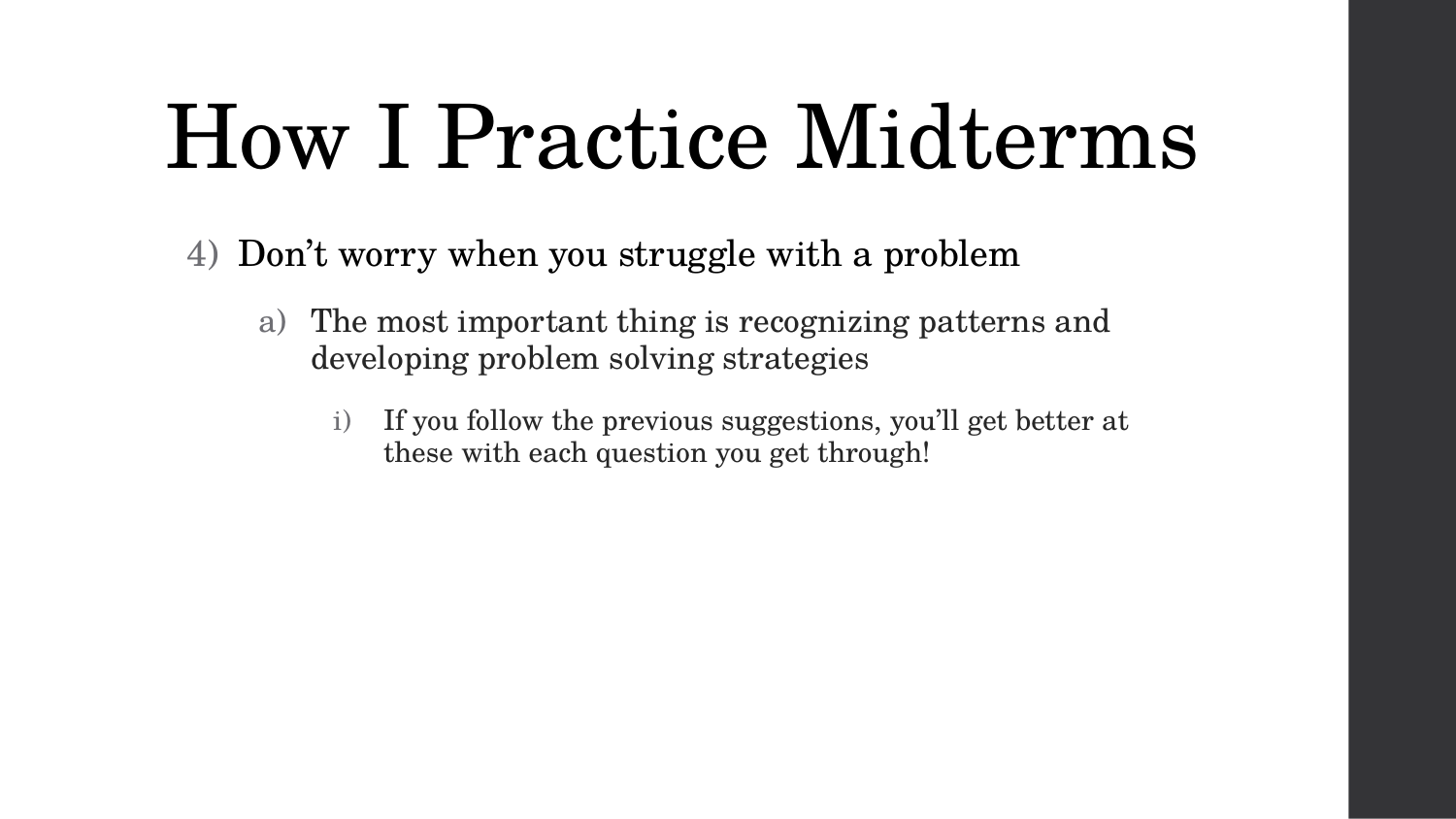

# How I Practice Midterms
Don’t worry when you struggle with a problem
The most important thing is recognizing patterns and developing problem solving strategies
If you follow the previous suggestions, you’ll get better at these with each question you get through!